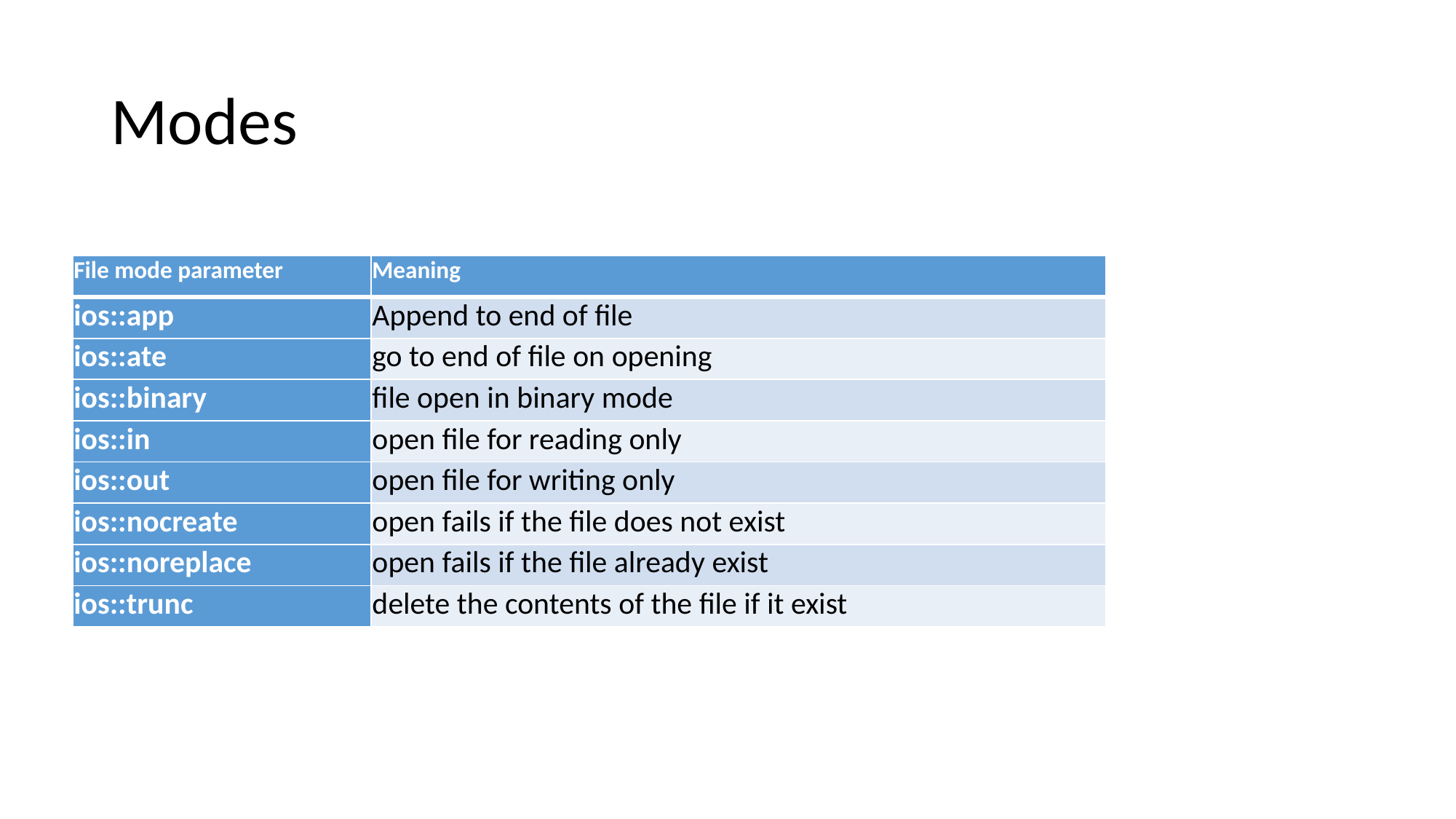

# Modes
| File mode parameter | Meaning |
| --- | --- |
| ios::app | Append to end of file |
| ios::ate | go to end of file on opening |
| ios::binary | file open in binary mode |
| ios::in | open file for reading only |
| ios::out | open file for writing only |
| ios::nocreate | open fails if the file does not exist |
| ios::noreplace | open fails if the file already exist |
| ios::trunc | delete the contents of the file if it exist |